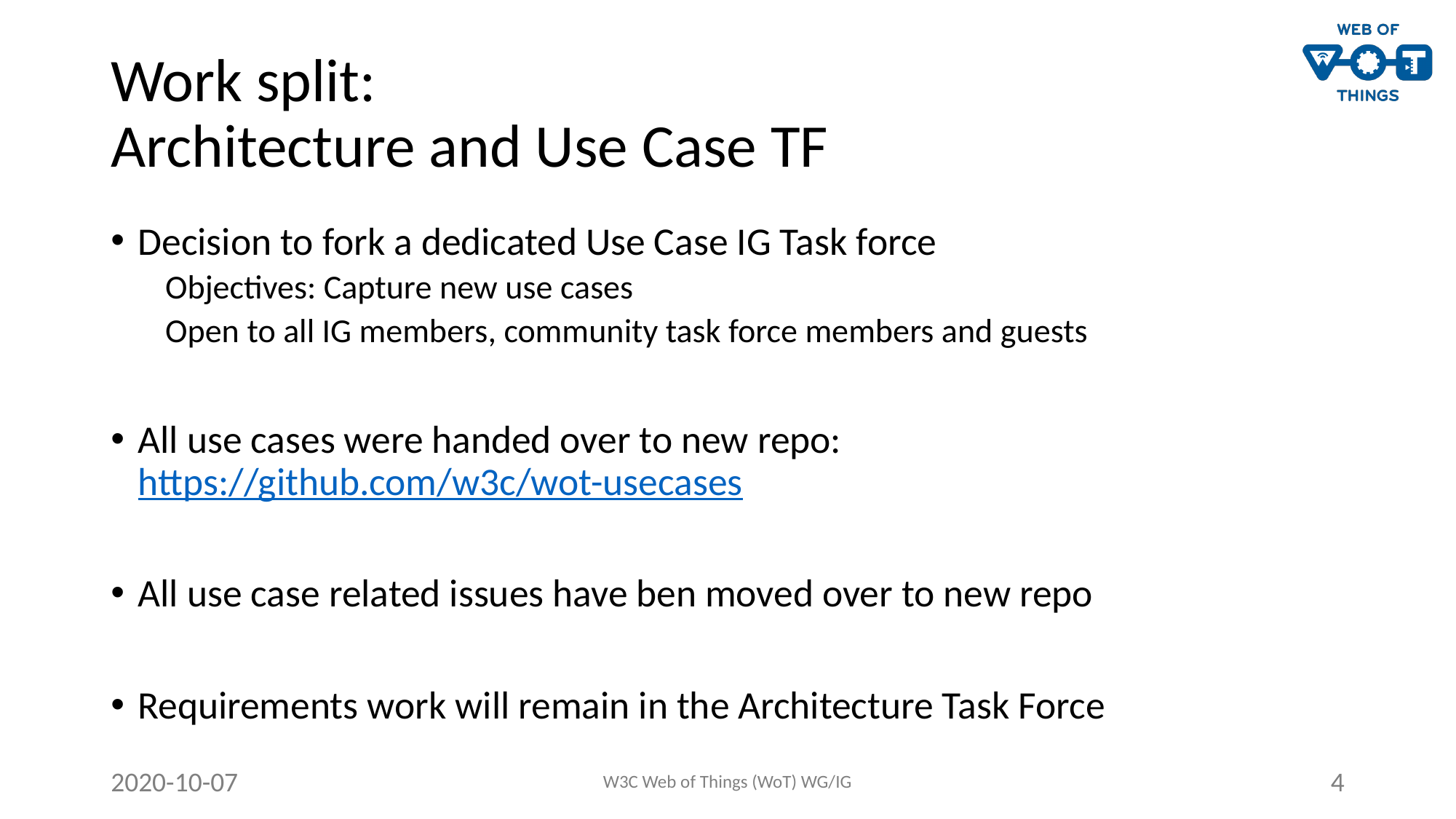

# Work split: Architecture and Use Case TF

Decision to fork a dedicated Use Case IG Task force
Objectives: Capture new use cases
Open to all IG members, community task force members and guests

All use cases were handed over to new repo: https://github.com/w3c/wot-usecases

All use case related issues have ben moved over to new repo

Requirements work will remain in the Architecture Task Force

2020-10-07
W3C Web of Things (WoT) WG/IG
4